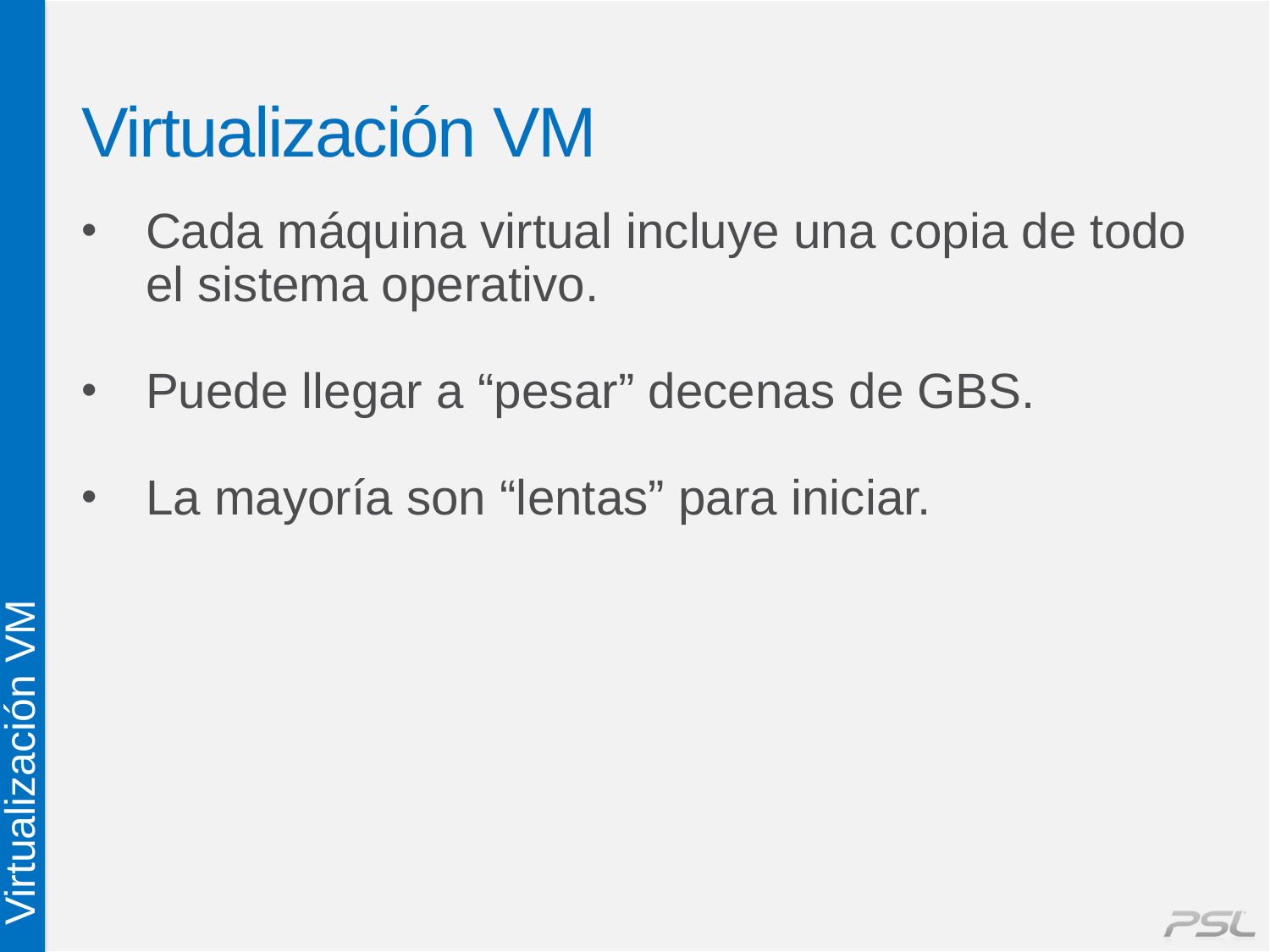

# Virtualización VM
Cada máquina virtual incluye una copia de todo  el sistema operativo.

Puede llegar a “pesar” decenas de GBS.

La mayoría son “lentas” para iniciar.

Virtualización VM